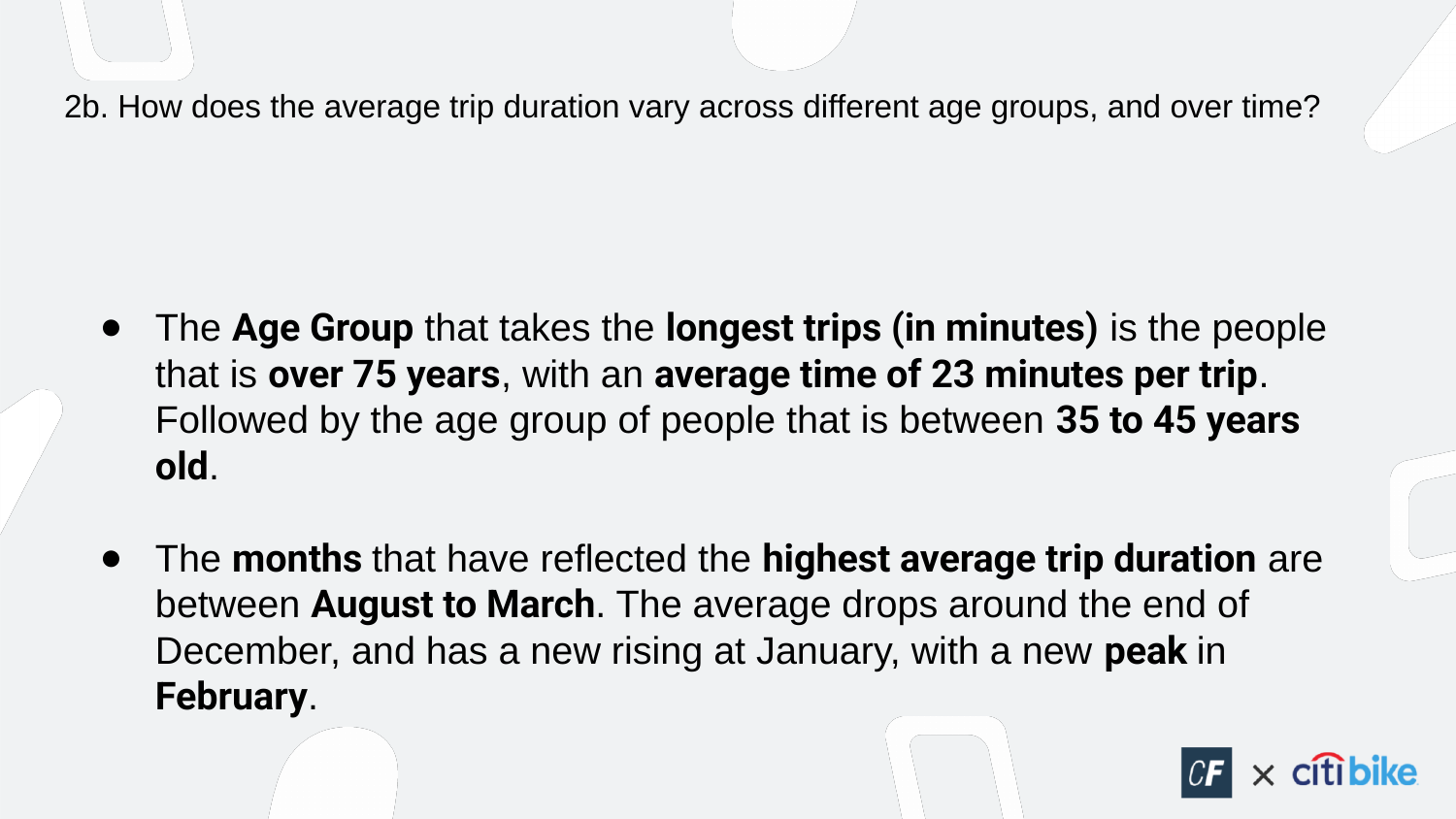

# 2b. How does the average trip duration vary across different age groups, and over time?
The Age Group that takes the longest trips (in minutes) is the people that is over 75 years, with an average time of 23 minutes per trip. Followed by the age group of people that is between 35 to 45 years old.

The months that have reflected the highest average trip duration are between August to March. The average drops around the end of December, and has a new rising at January, with a new peak in February.